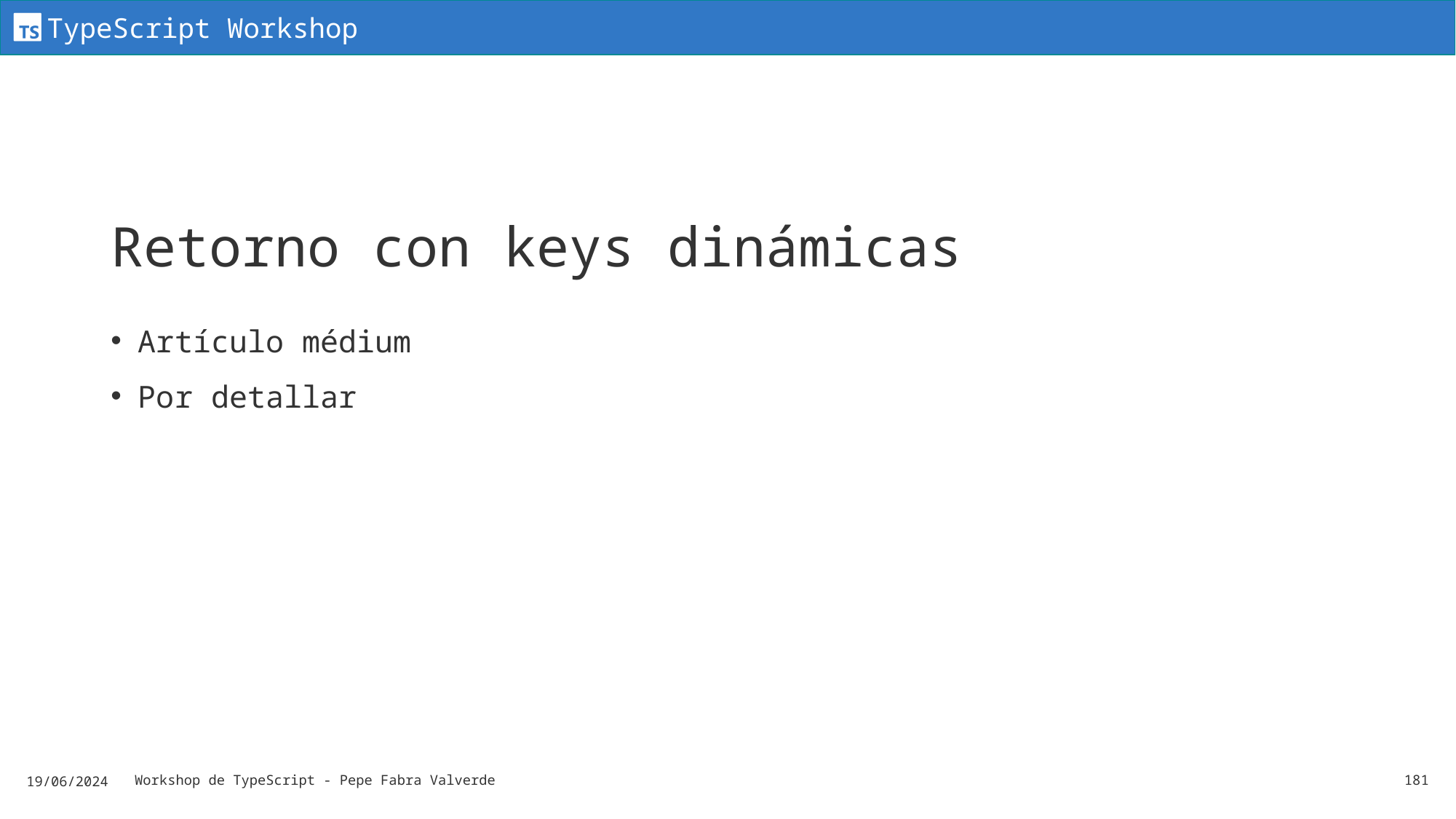

# Retorno con keys dinámicas
Artículo médium
Por detallar
19/06/2024
Workshop de TypeScript - Pepe Fabra Valverde
181